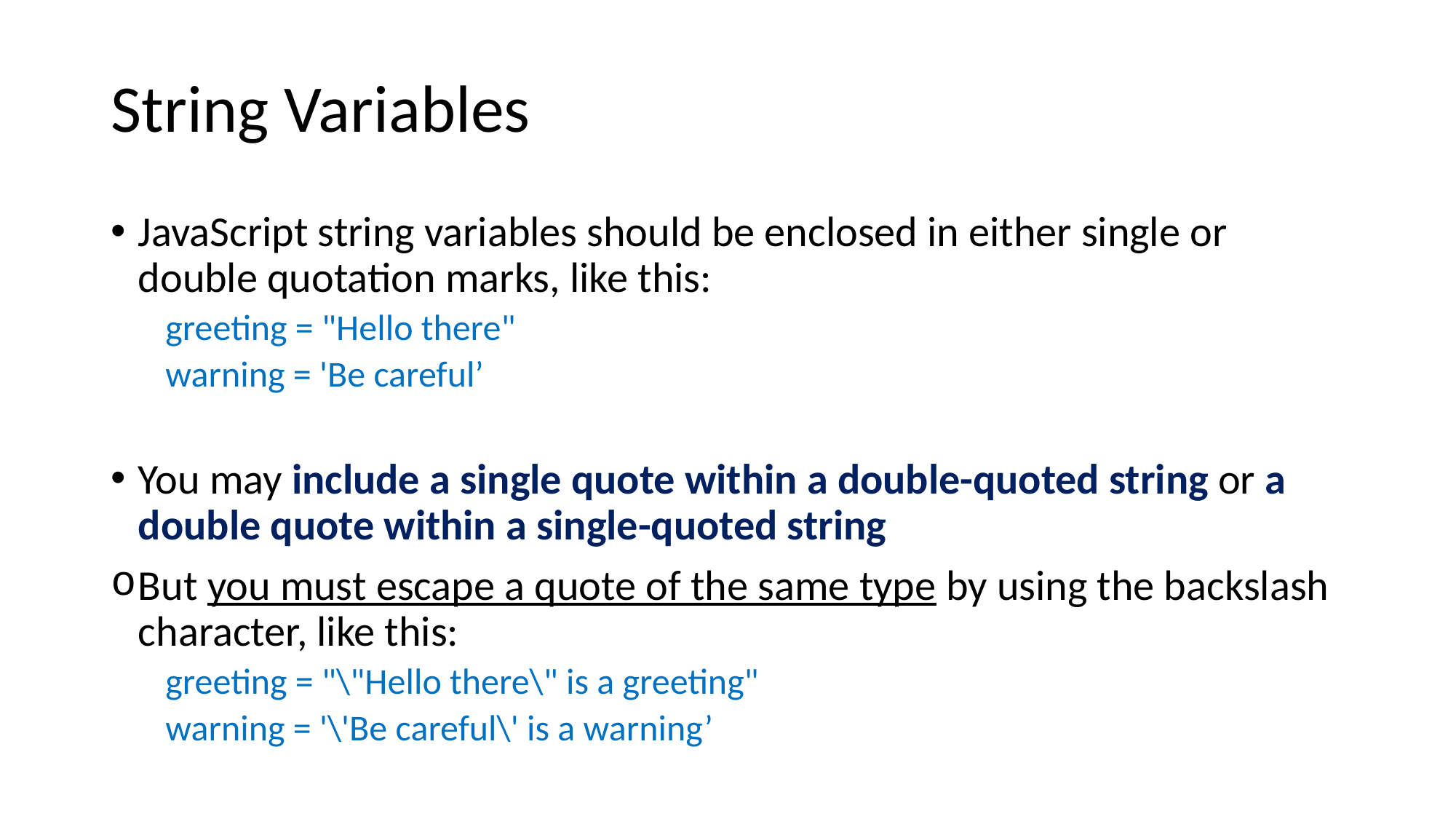

# String Variables
JavaScript string variables should be enclosed in either single or double quotation marks, like this:
greeting = "Hello there"
warning = 'Be careful’

You may include a single quote within a double-quoted string or a double quote within a single-quoted string
But you must escape a quote of the same type by using the backslash character, like this:
greeting = "\"Hello there\" is a greeting"
warning = '\'Be careful\' is a warning’